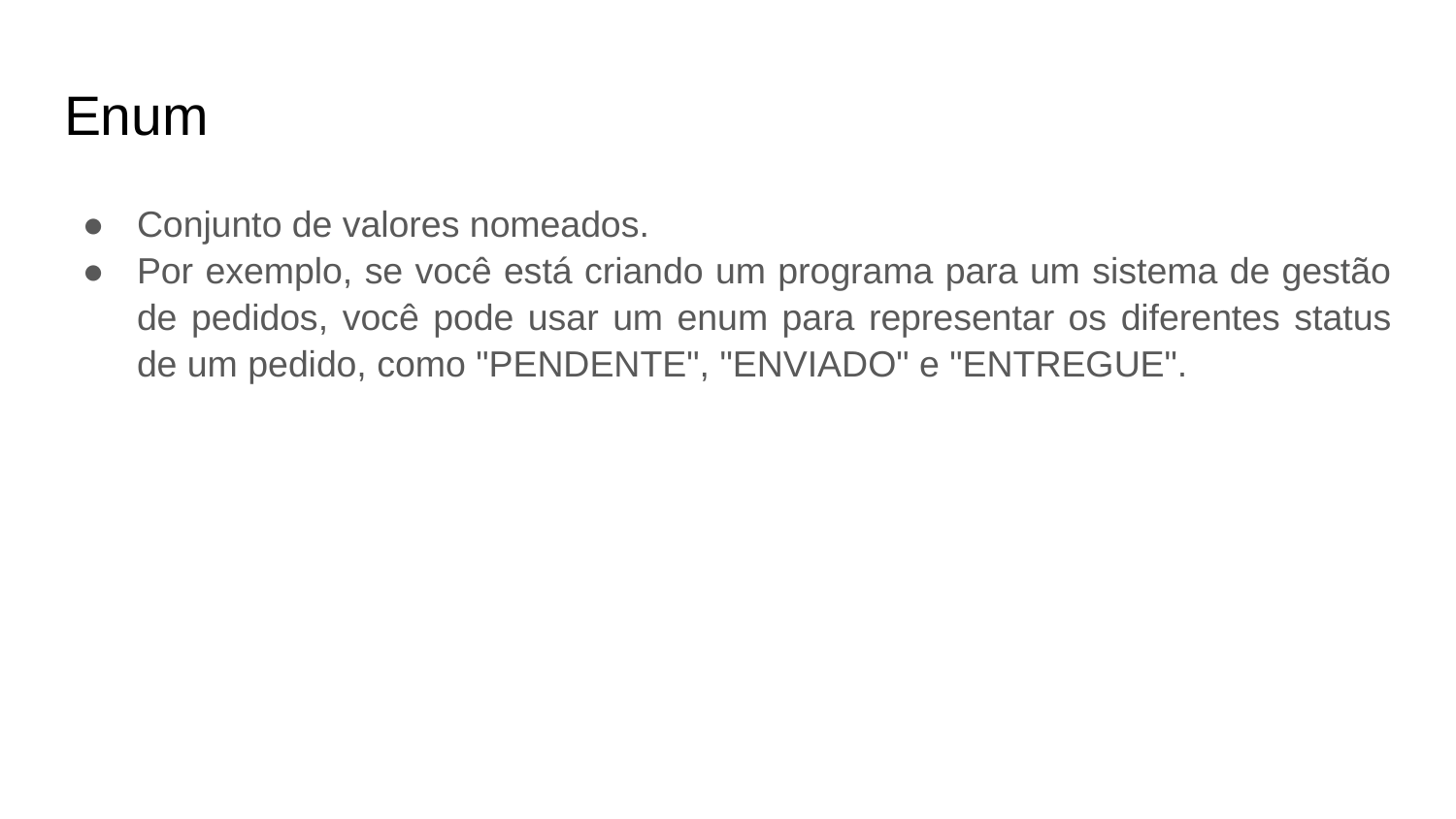

# Enum
Conjunto de valores nomeados.
Por exemplo, se você está criando um programa para um sistema de gestão de pedidos, você pode usar um enum para representar os diferentes status de um pedido, como "PENDENTE", "ENVIADO" e "ENTREGUE".